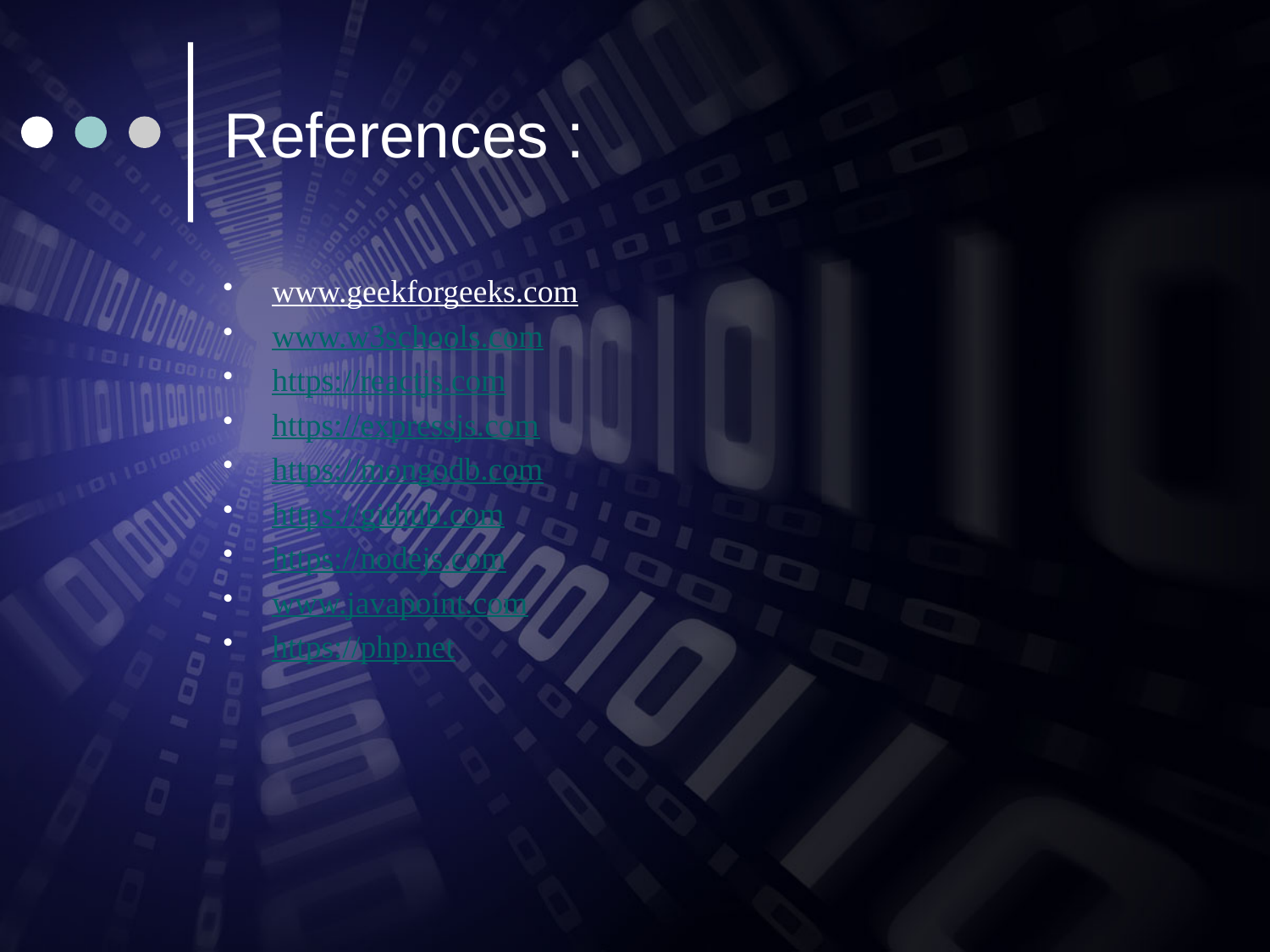

# References :
www.geekforgeeks.com
www.w3schools.com
https://reactjs.com
https://expressjs.com
https://mongodb.com
https://github.com
https://nodejs.com
www.javapoint.com
https://php.net